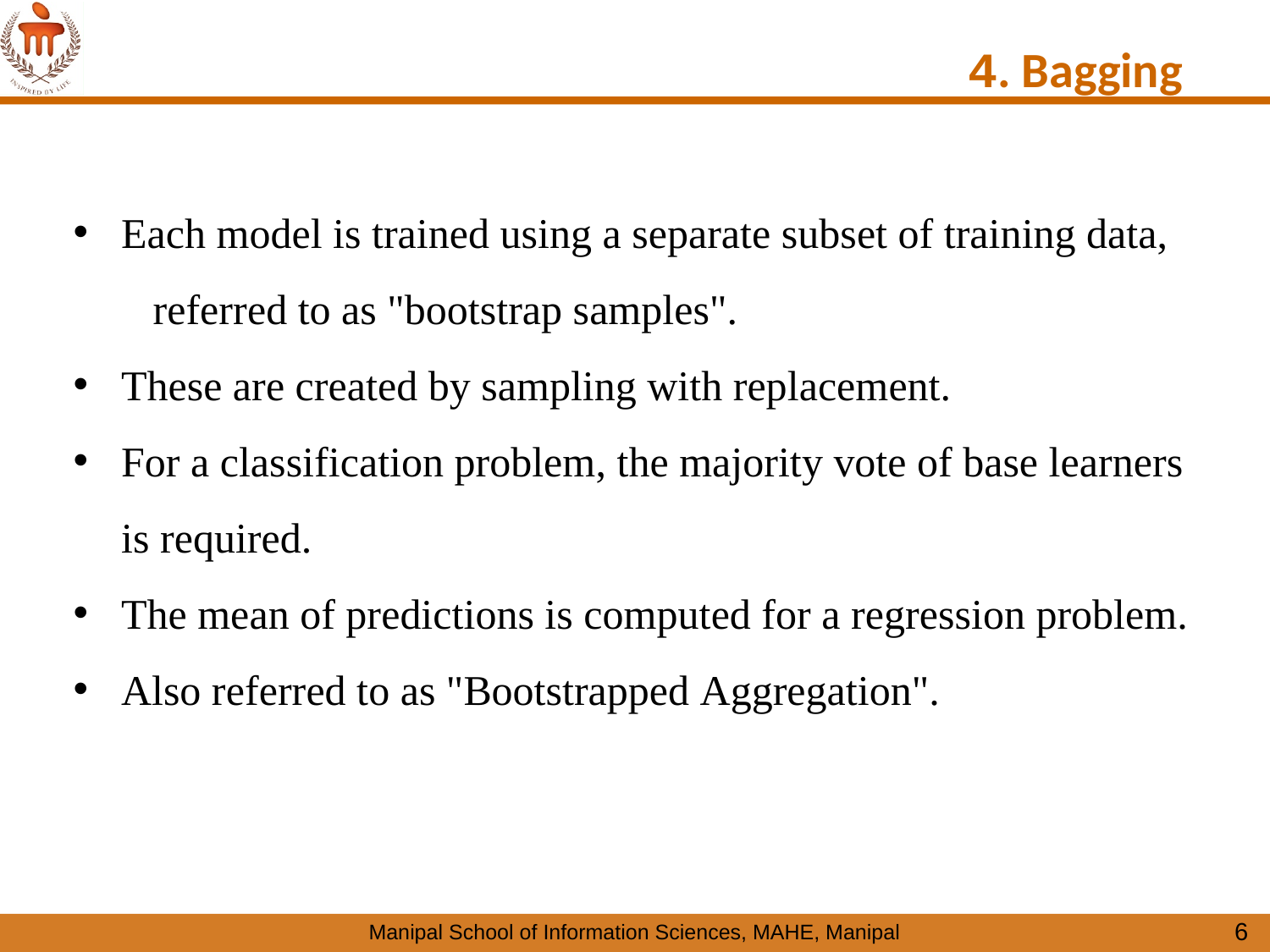

# 4. Bagging

Each model is trained using a separate subset of training data,       referred to as "bootstrap samples".
These are created by sampling with replacement.
For a classification problem, the majority vote of base learners is required.
The mean of predictions is computed for a regression problem.
Also referred to as "Bootstrapped Aggregation".

6